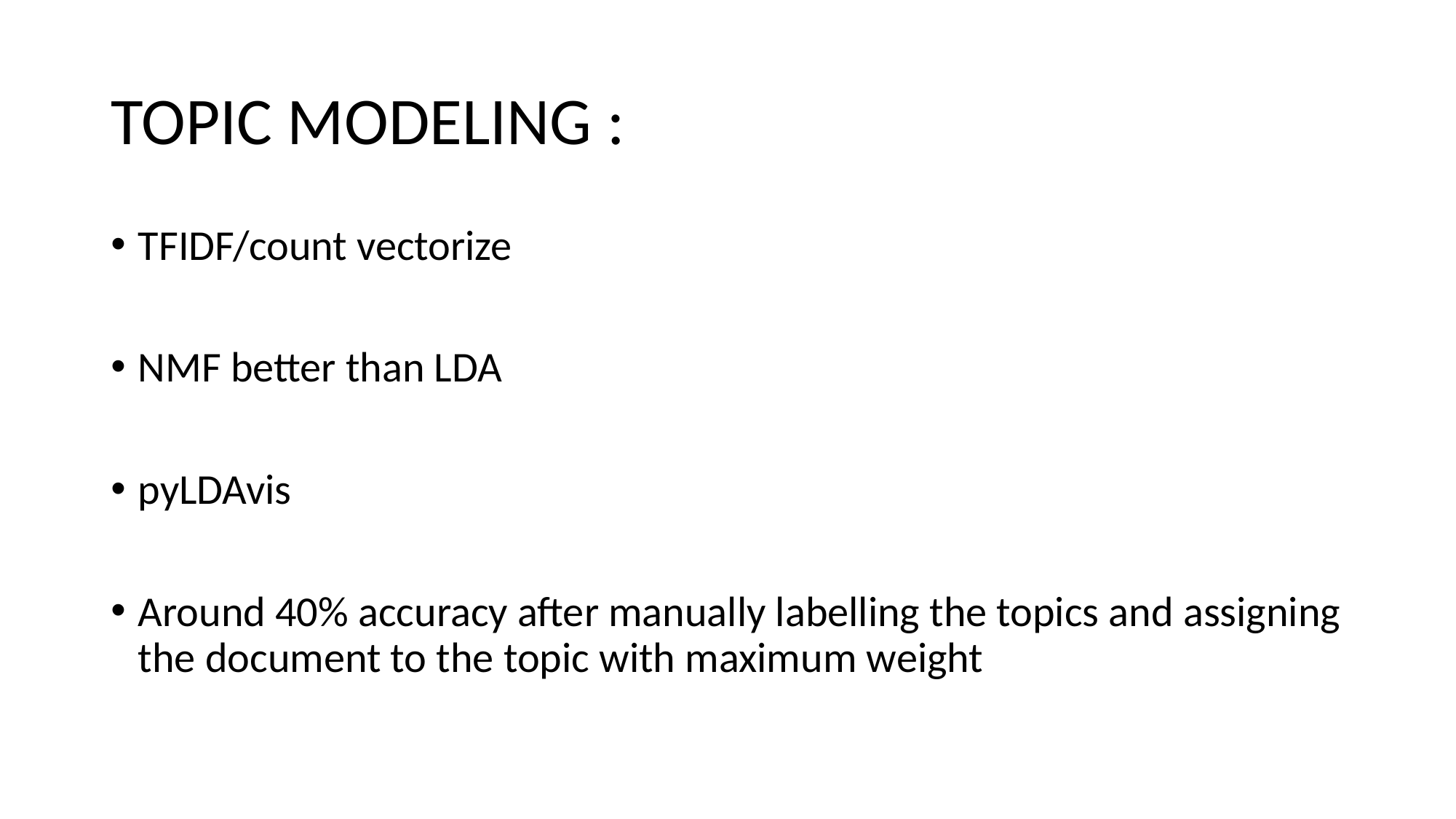

# TOPIC MODELING :
TFIDF/count vectorize

NMF better than LDA

pyLDAvis

Around 40% accuracy after manually labelling the topics and assigning the document to the topic with maximum weight